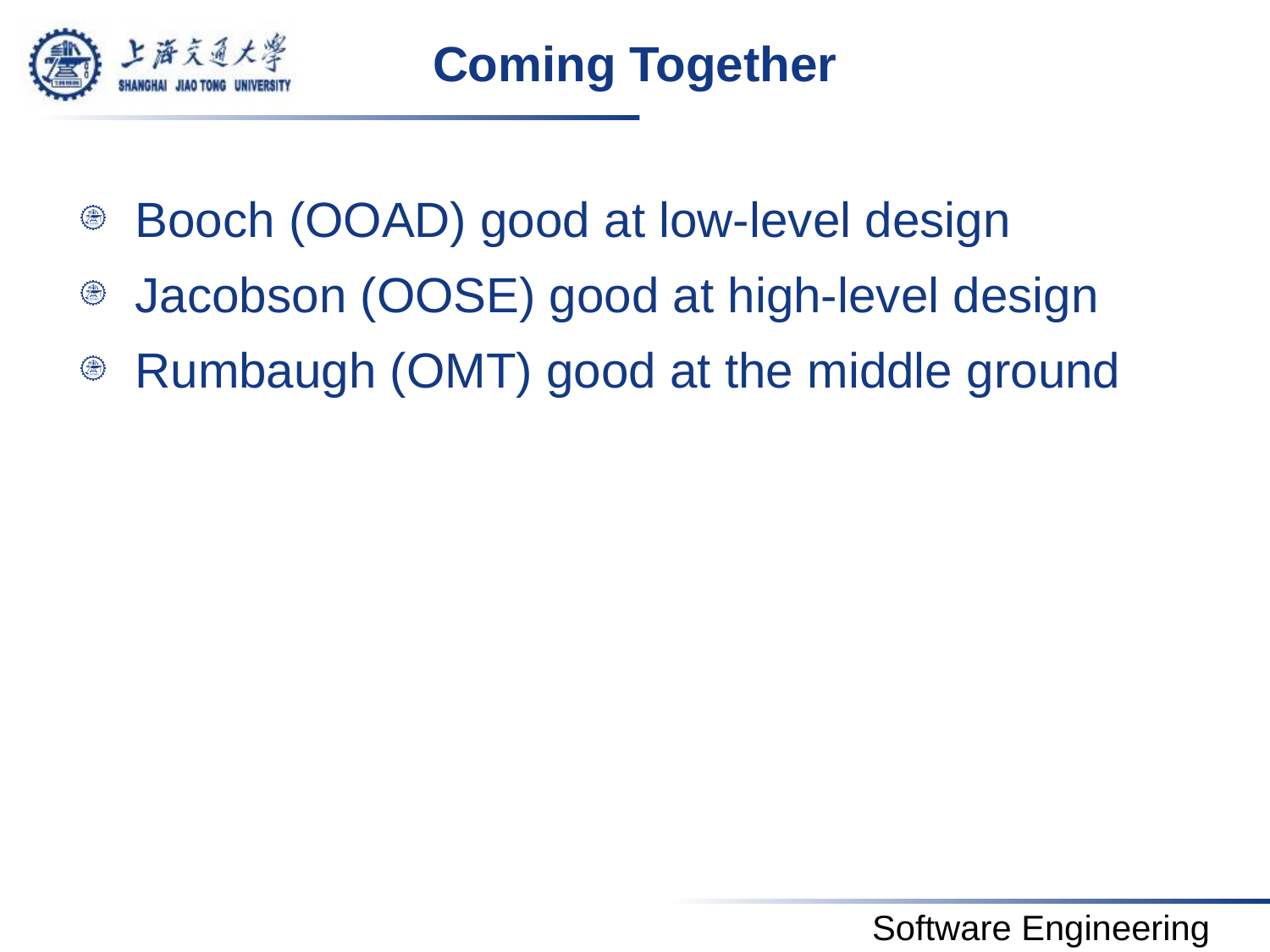

# Coming Together
Booch (OOAD) good at low-level design
Jacobson (OOSE) good at high-level design
Rumbaugh (OMT) good at the middle ground